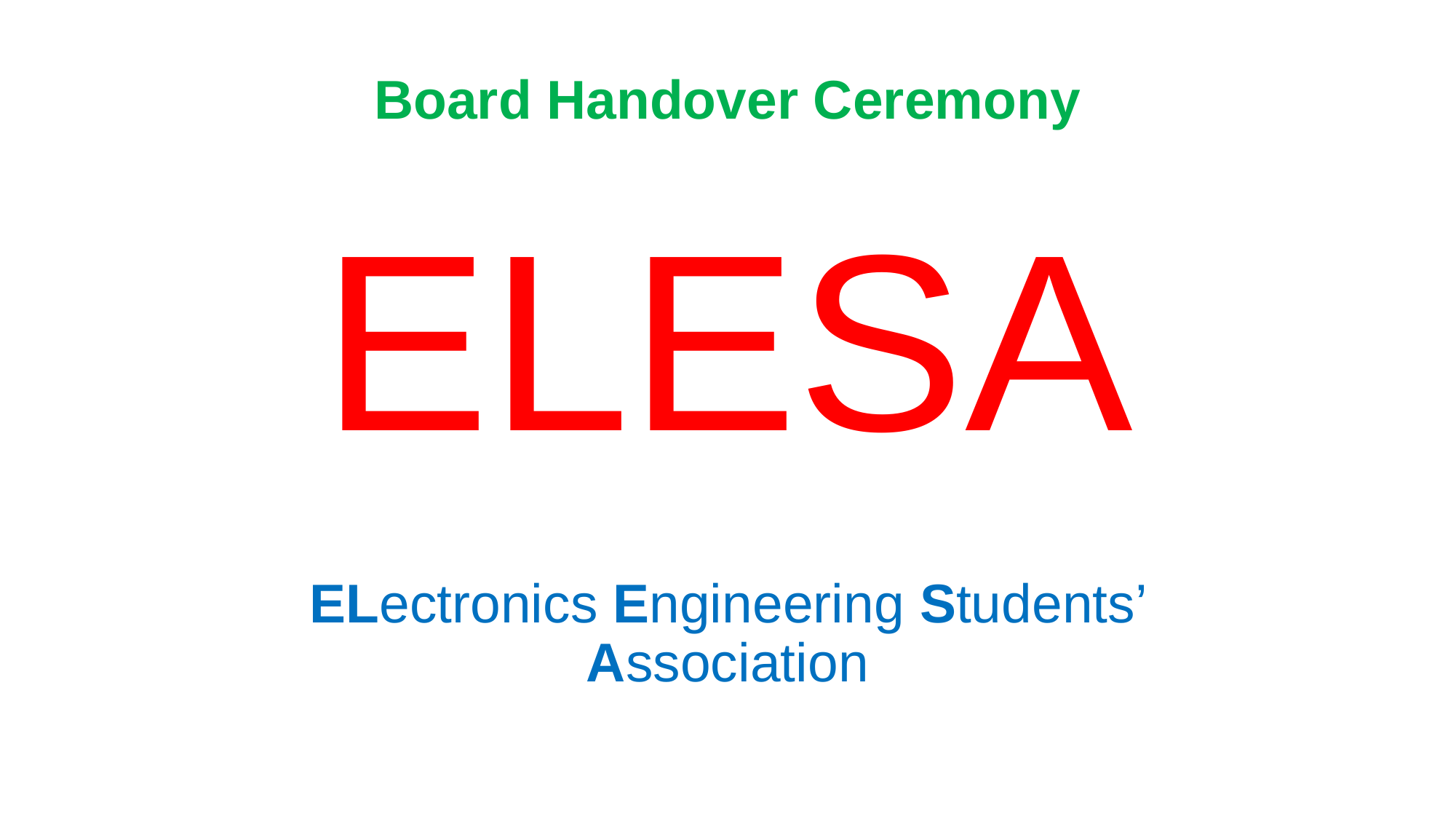

Board Handover Ceremony
# ELESA
ELectronics Engineering Students’ Association